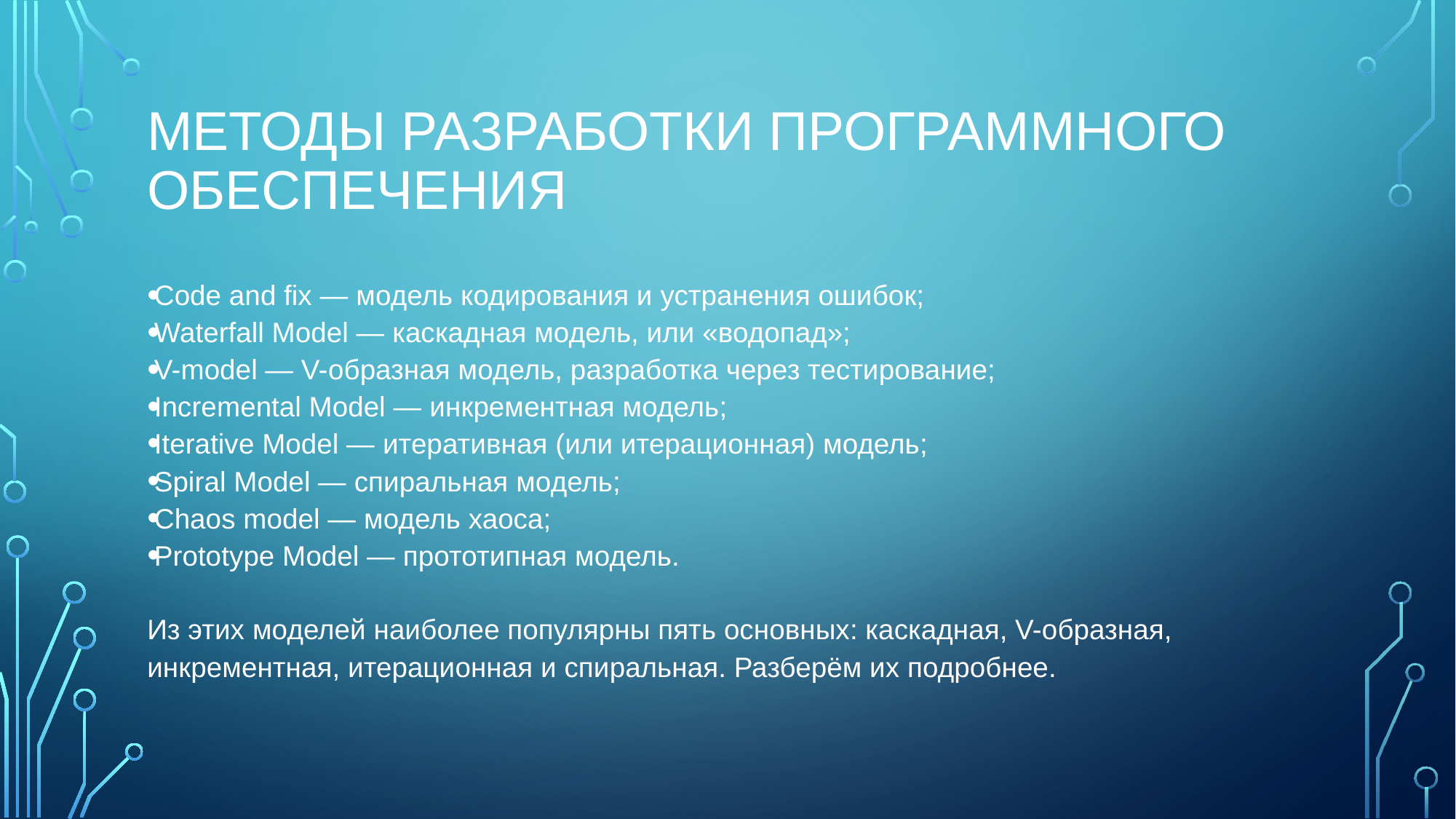

# Методы разработки программного обеспечения
Code and fix — модель кодирования и устранения ошибок;
Waterfall Model — каскадная модель, или «водопад»;
V-model — V-образная модель, разработка через тестирование;
Incremental Model — инкрементная модель;
Iterative Model — итеративная (или итерационная) модель;
Spiral Model — спиральная модель;
Chaos model — модель хаоса;
Prototype Model — прототипная модель.

Из этих моделей наиболее популярны пять основных: каскадная, V-образная, инкрементная, итерационная и спиральная. Разберём их подробнее.